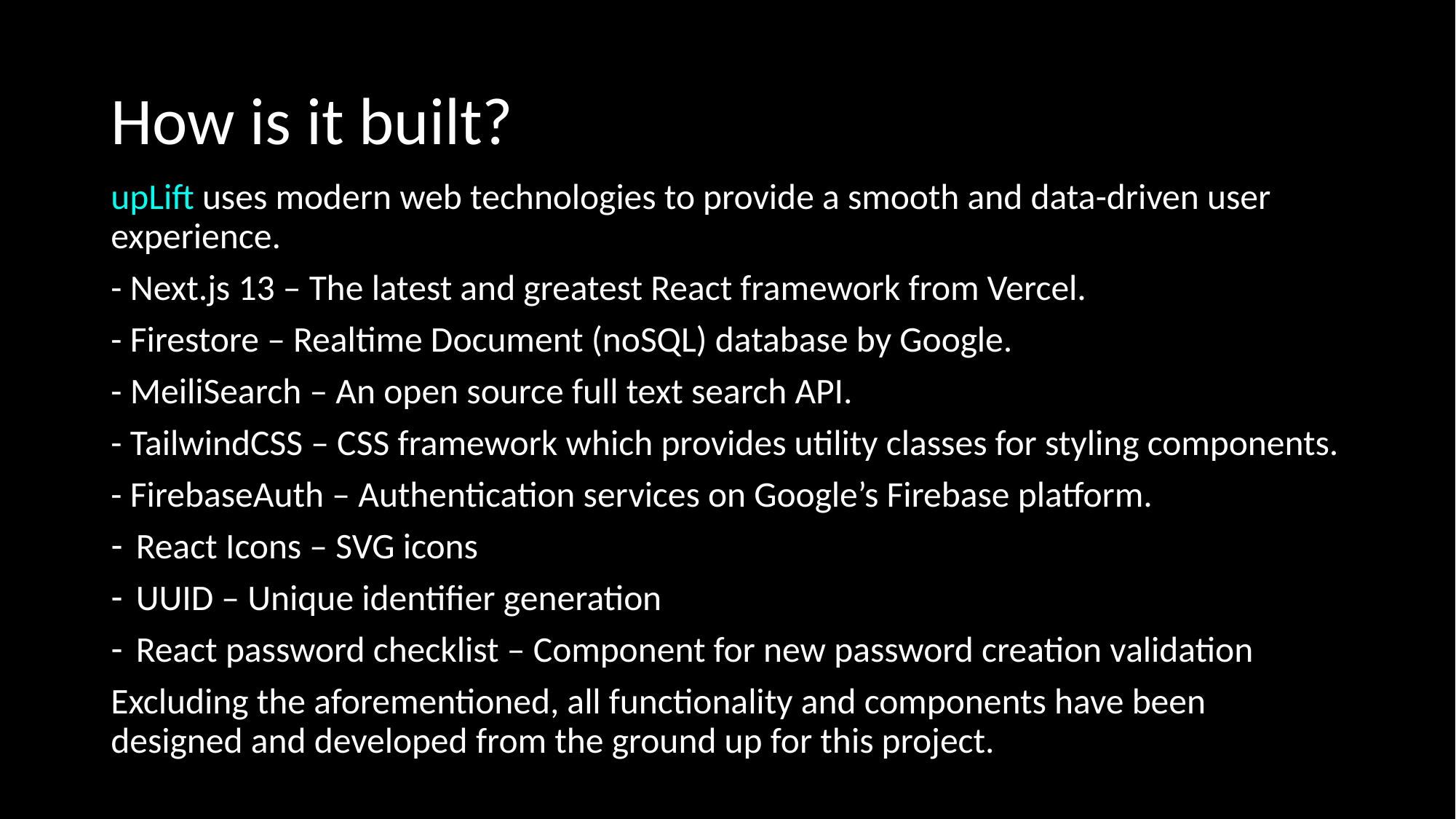

# How is it built?
upLift uses modern web technologies to provide a smooth and data-driven user experience.
- Next.js 13 – The latest and greatest React framework from Vercel.
- Firestore – Realtime Document (noSQL) database by Google.
- MeiliSearch – An open source full text search API.
- TailwindCSS – CSS framework which provides utility classes for styling components.
- FirebaseAuth – Authentication services on Google’s Firebase platform.
React Icons – SVG icons
UUID – Unique identifier generation
React password checklist – Component for new password creation validation
Excluding the aforementioned, all functionality and components have been designed and developed from the ground up for this project.